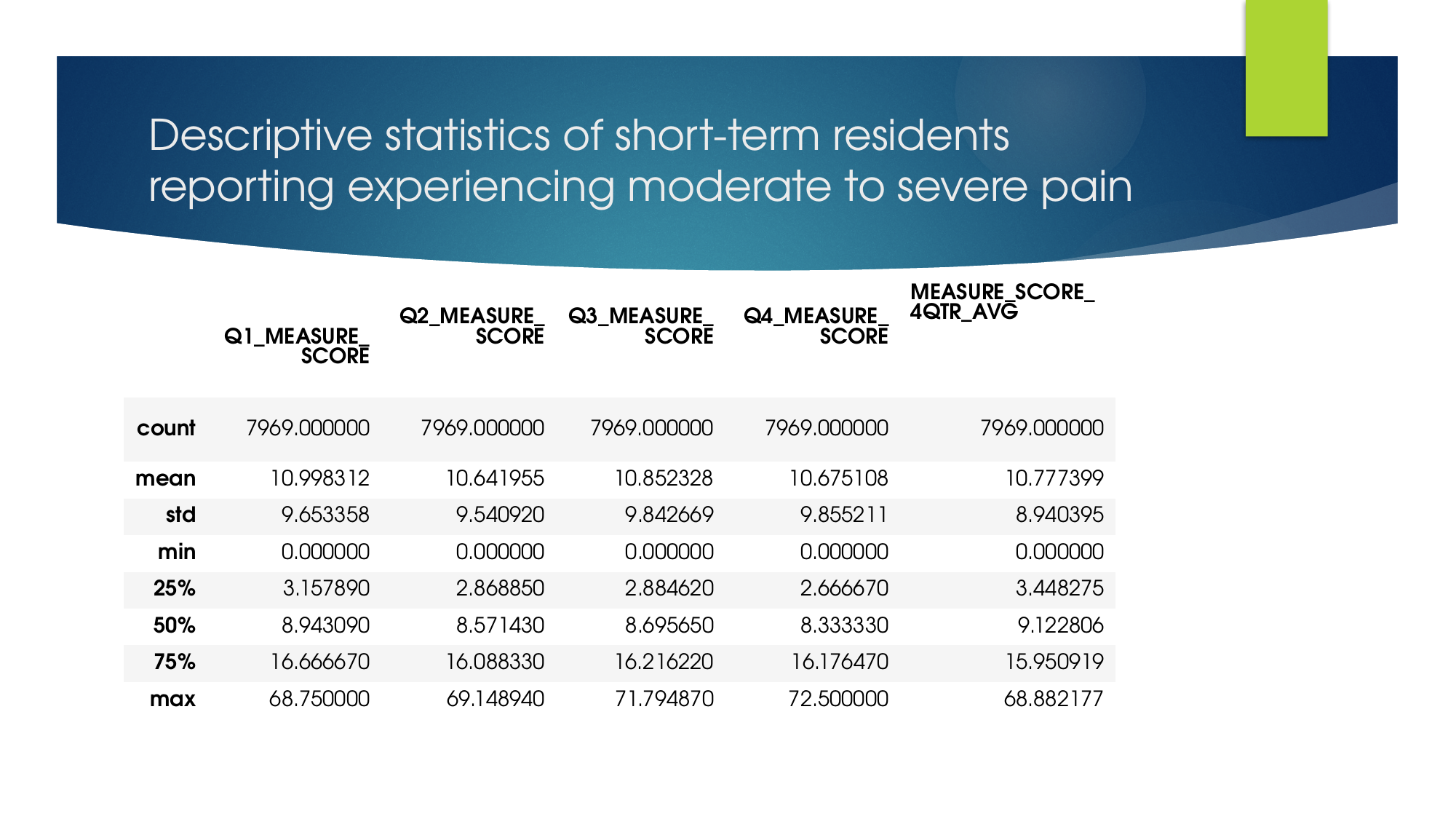

# Descriptive statistics of short-term residents reporting experiencing moderate to severe pain
|  | Q1\_MEASURE\_SCORE | Q2\_MEASURE\_SCORE | Q3\_MEASURE\_SCORE | Q4\_MEASURE\_SCORE | MEASURE\_SCORE\_4QTR\_AVG |
| --- | --- | --- | --- | --- | --- |
| count | 7969.000000 | 7969.000000 | 7969.000000 | 7969.000000 | 7969.000000 |
| mean | 10.998312 | 10.641955 | 10.852328 | 10.675108 | 10.777399 |
| std | 9.653358 | 9.540920 | 9.842669 | 9.855211 | 8.940395 |
| min | 0.000000 | 0.000000 | 0.000000 | 0.000000 | 0.000000 |
| 25% | 3.157890 | 2.868850 | 2.884620 | 2.666670 | 3.448275 |
| 50% | 8.943090 | 8.571430 | 8.695650 | 8.333330 | 9.122806 |
| 75% | 16.666670 | 16.088330 | 16.216220 | 16.176470 | 15.950919 |
| max | 68.750000 | 69.148940 | 71.794870 | 72.500000 | 68.882177 |